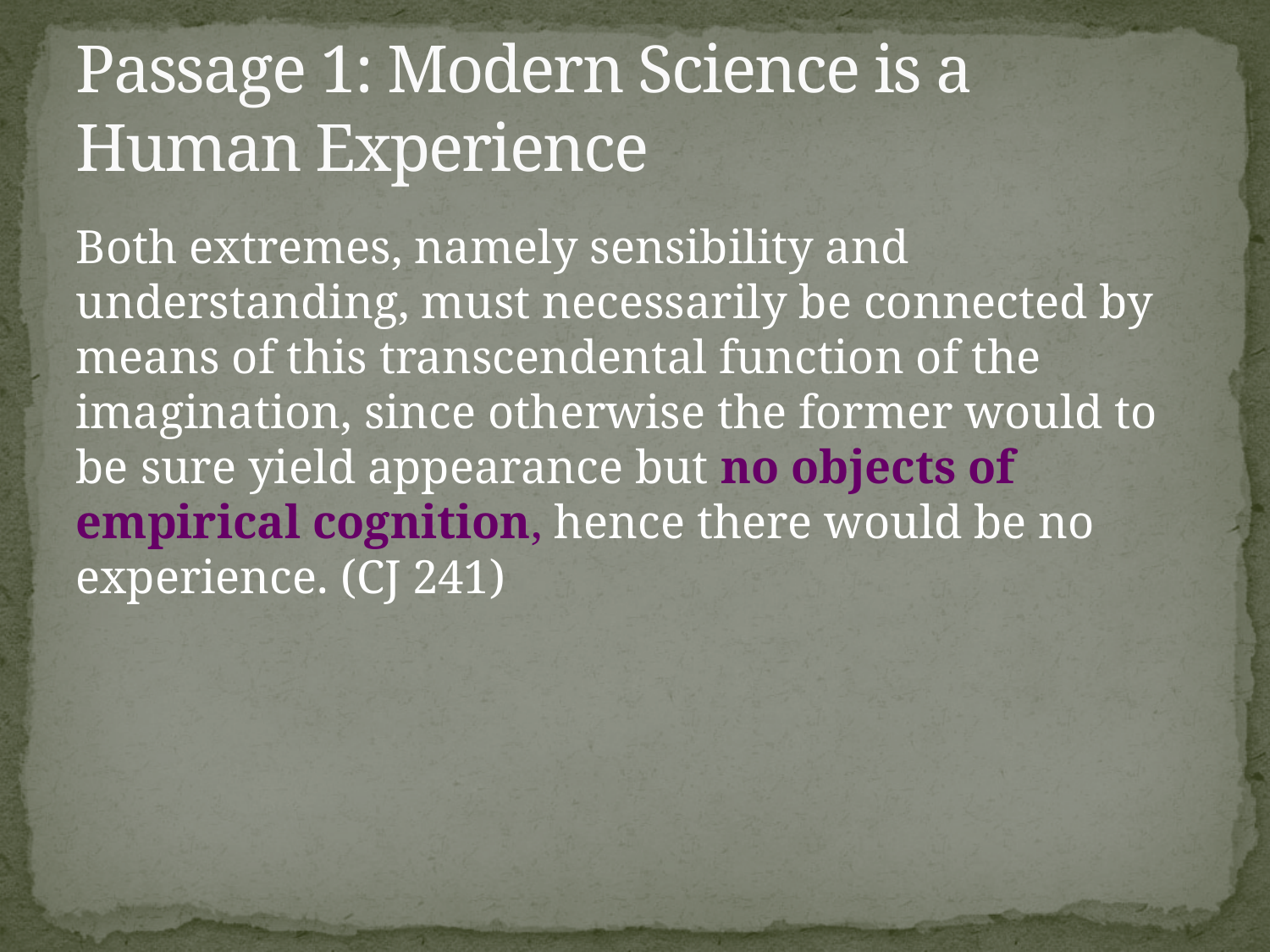

# Passage 1: Modern Science is a Human Experience
Both extremes, namely sensibility and understanding, must necessarily be connected by means of this transcendental function of the imagination, since otherwise the former would to be sure yield appearance but no objects of empirical cognition, hence there would be no experience. (CJ 241)